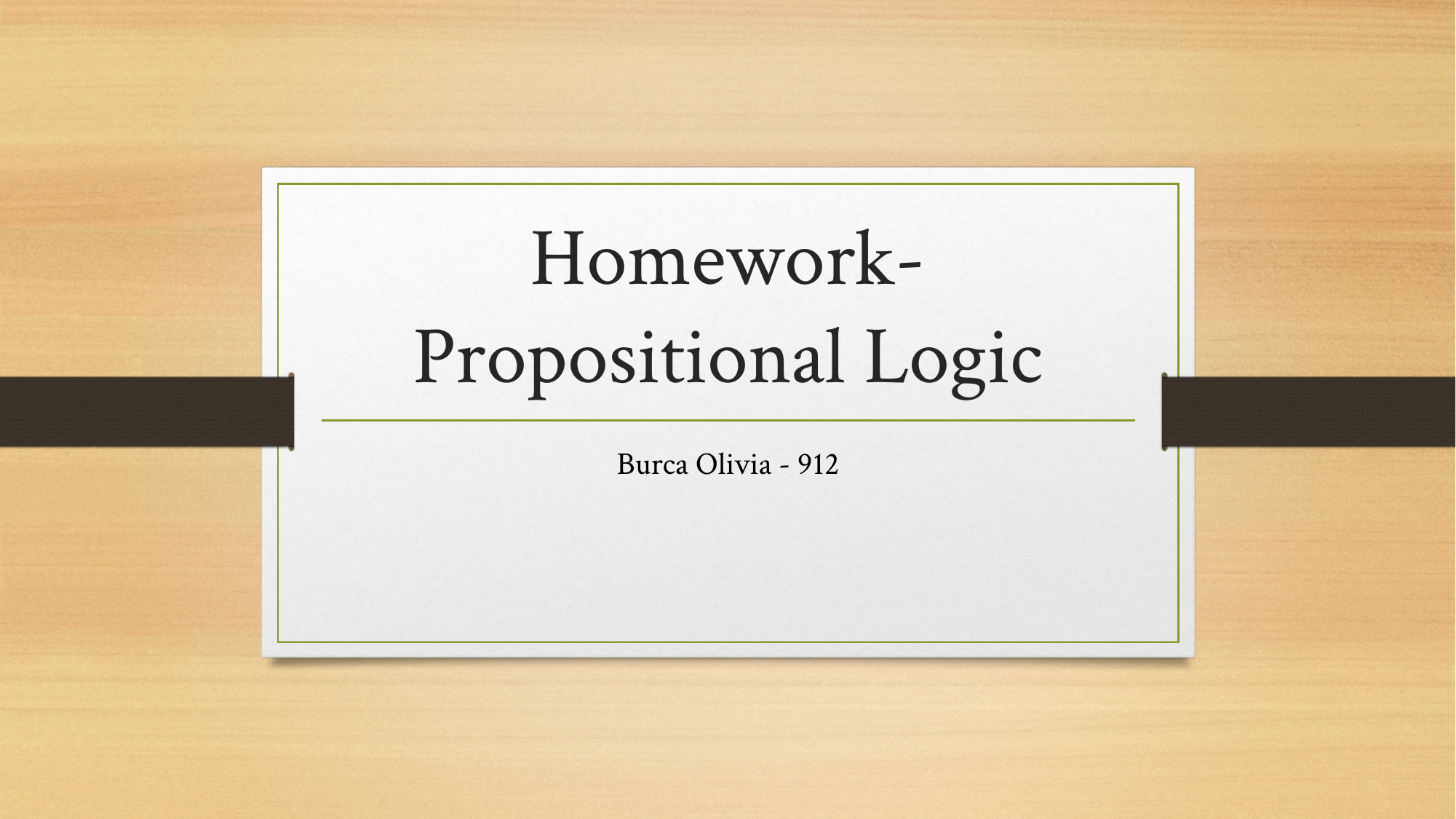

# Homework-Propositional Logic
Burca Olivia - 912